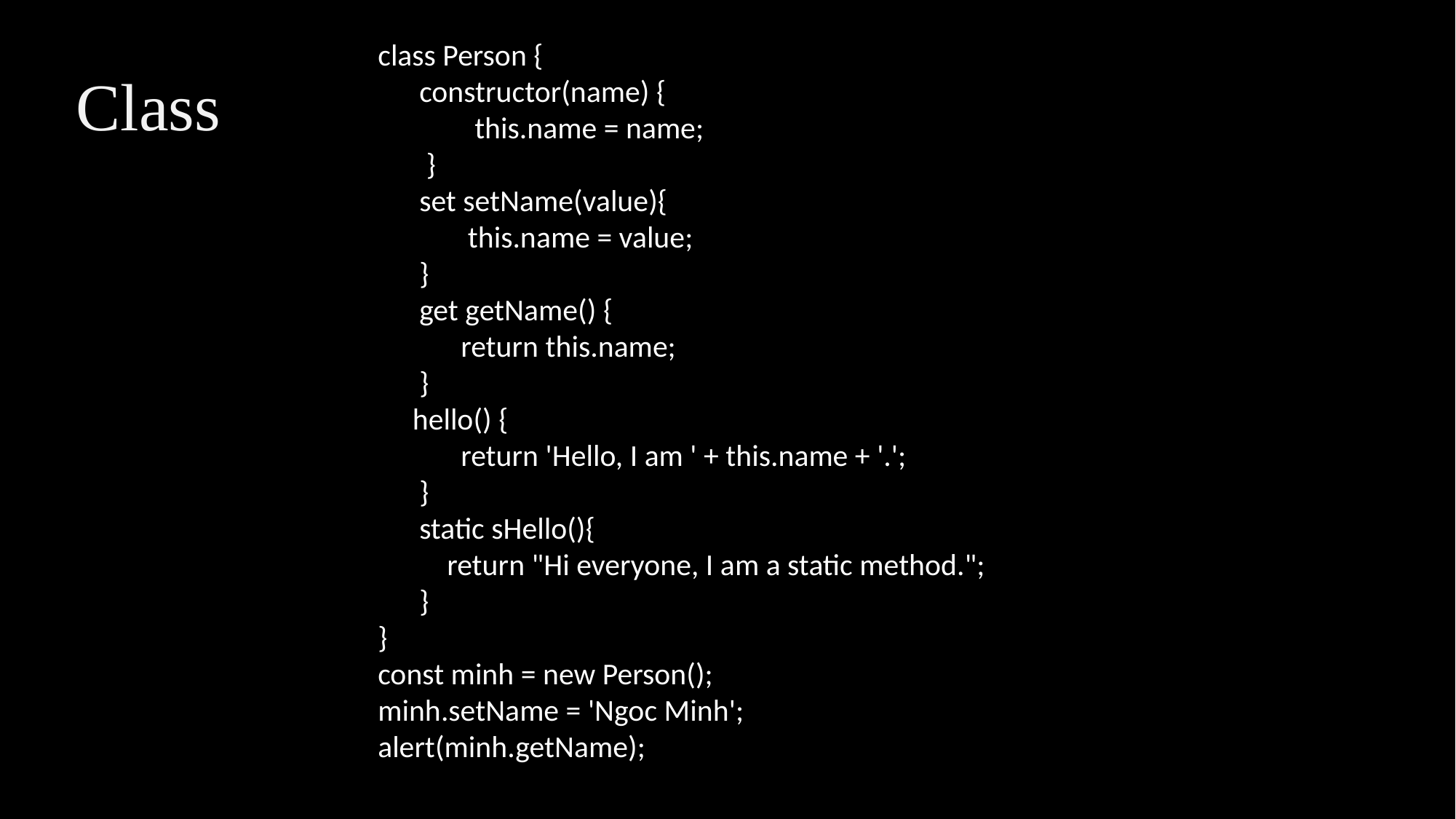

# Class
class Person {
      constructor(name) {
              this.name = name;
       }
      set setName(value){
             this.name = value;
      }
      get getName() {
            return this.name;
      }
     hello() {
            return 'Hello, I am ' + this.name + '.';
      }
      static sHello(){
          return "Hi everyone, I am a static method.";
      }
}
const minh = new Person();
minh.setName = 'Ngoc Minh';
alert(minh.getName);